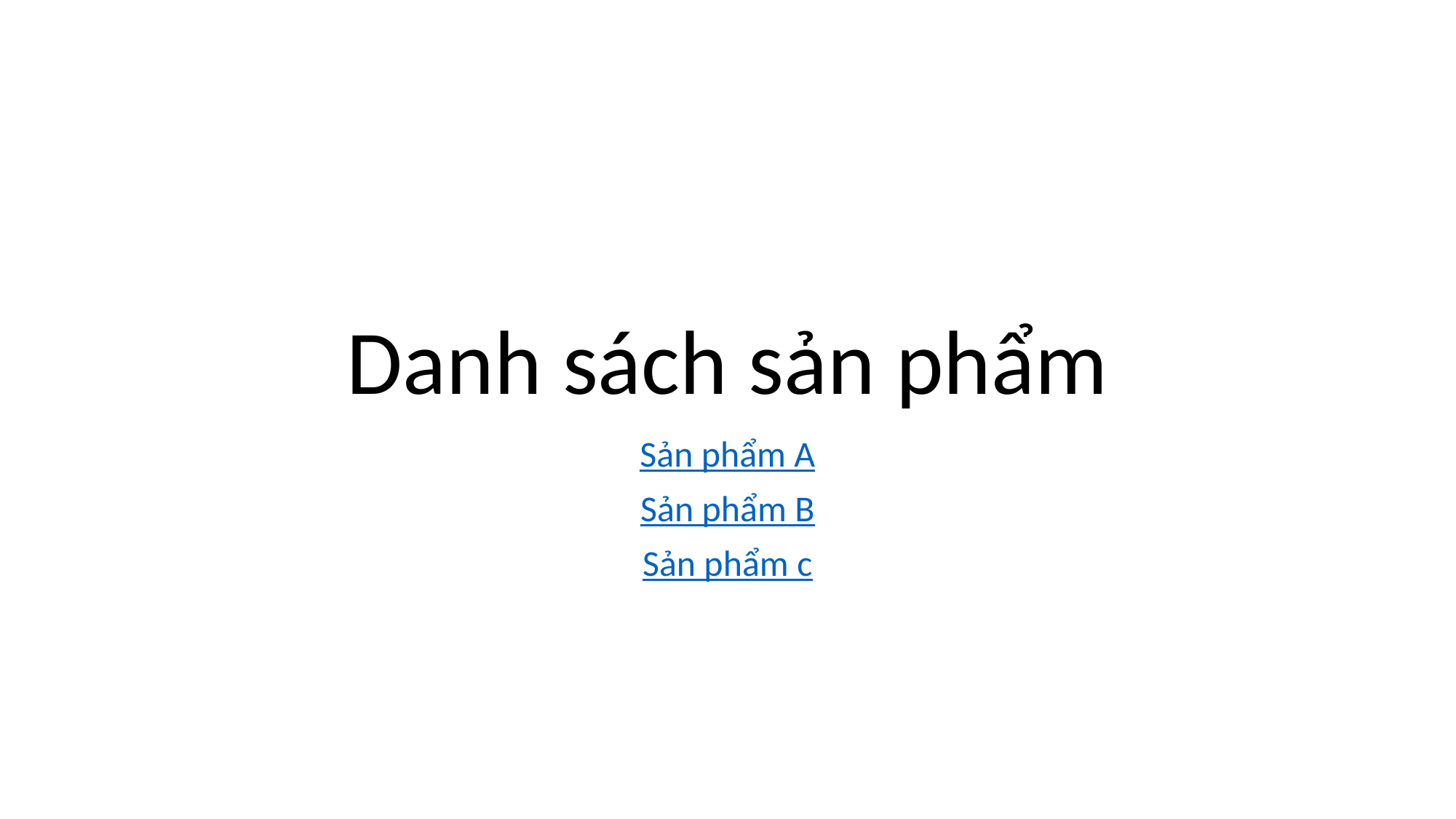

# Danh sách sản phẩm
Sản phẩm A
Sản phẩm B
Sản phẩm c